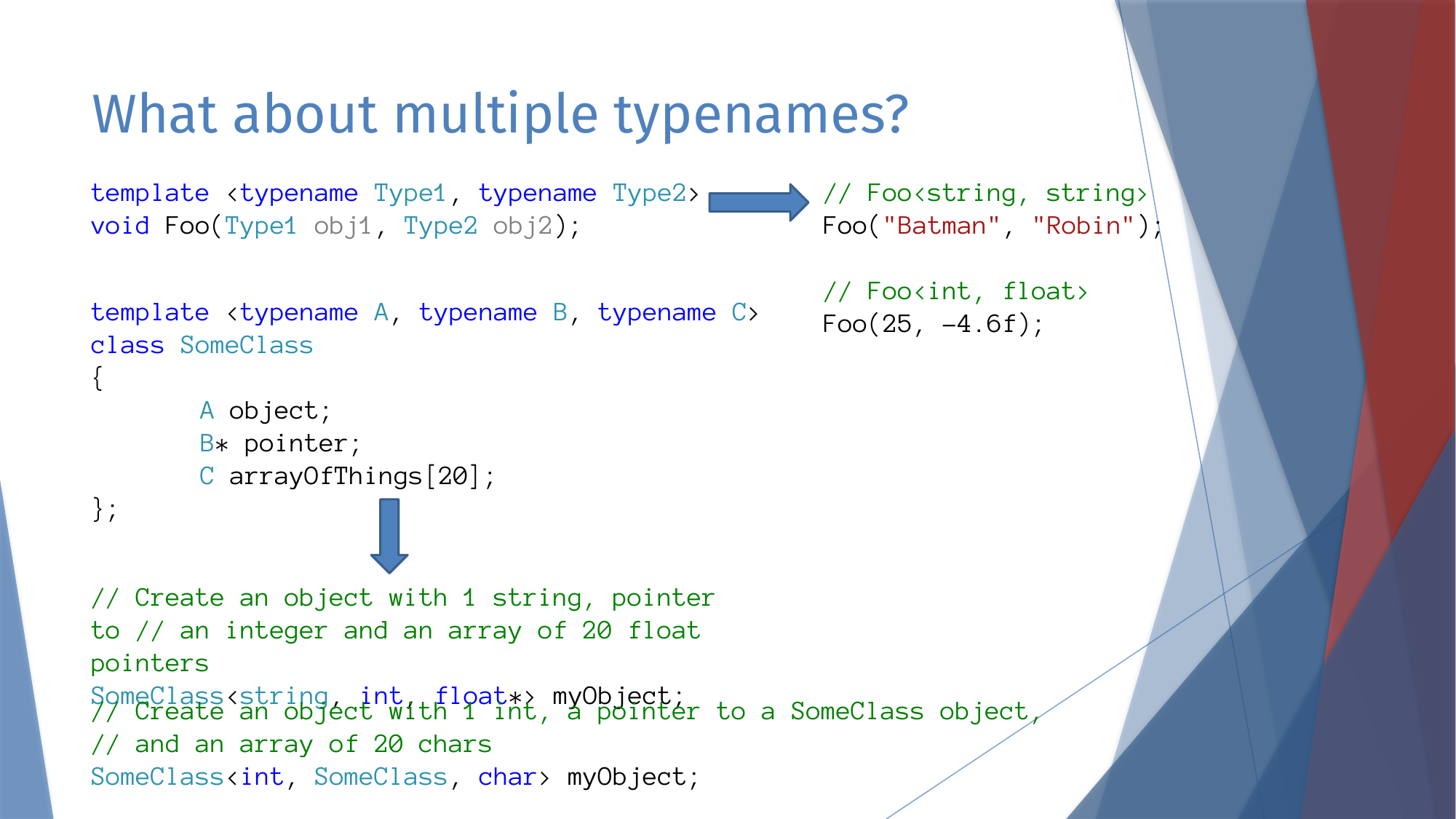

# What about multiple typenames?
template <typename Type1, typename Type2>
void Foo(Type1 obj1, Type2 obj2);
// Foo<string, string>
Foo("Batman", "Robin");

// Foo<int, float>
Foo(25, -4.6f);

template <typename A, typename B, typename C>
class SomeClass
{
	A object;
	B* pointer;
	C arrayOfThings[20];
};

// Create an object with 1 string, pointer to // an integer and an array of 20 float pointers
SomeClass<string, int, float*> myObject;
// Create an object with 1 int, a pointer to a SomeClass object,
// and an array of 20 chars
SomeClass<int, SomeClass, char> myObject;